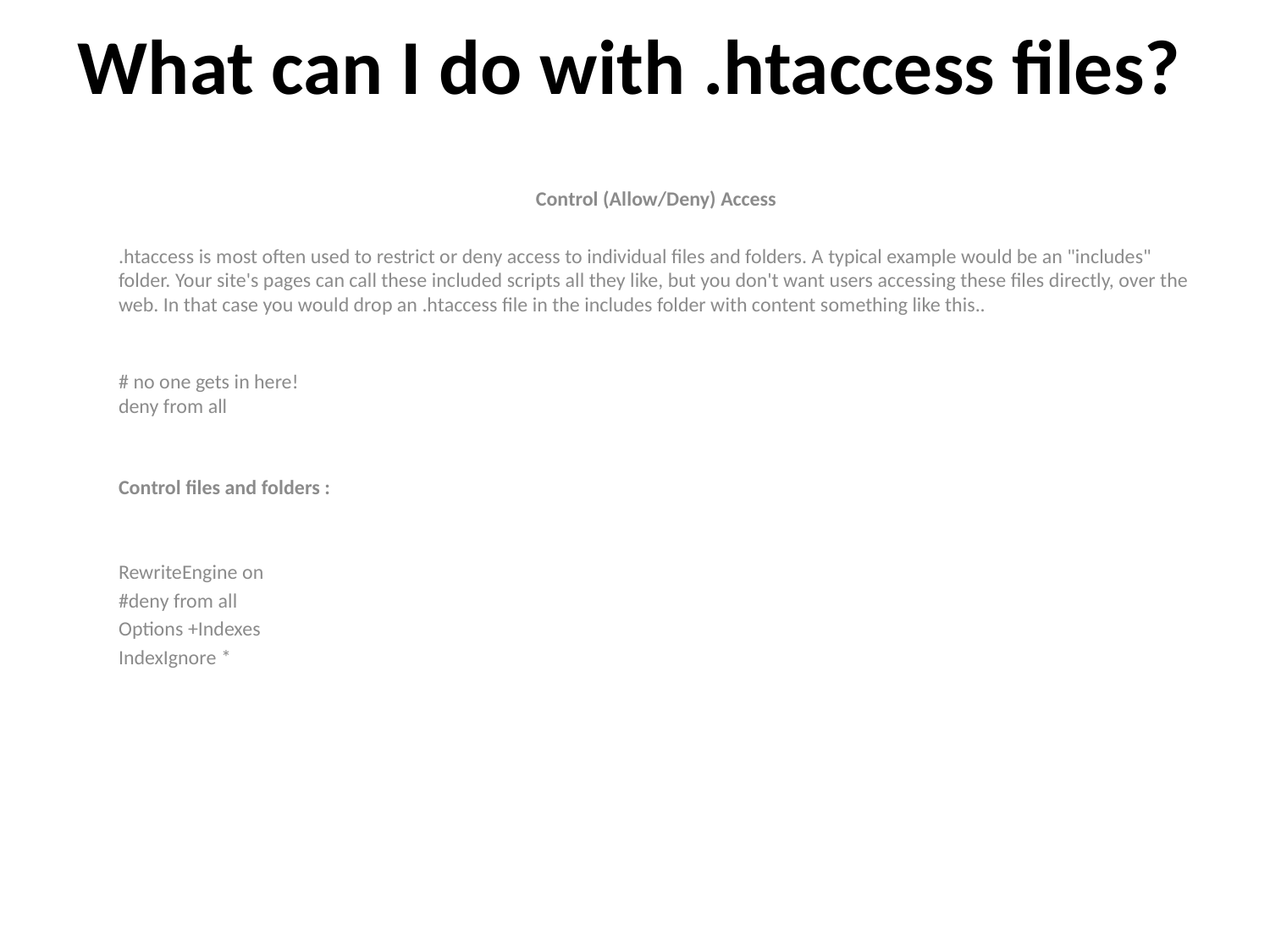

# What can I do with .htaccess files?
Control (Allow/Deny) Access

.htaccess is most often used to restrict or deny access to individual files and folders. A typical example would be an "includes" folder. Your site's pages can call these included scripts all they like, but you don't want users accessing these files directly, over the web. In that case you would drop an .htaccess file in the includes folder with content something like this..
# no one gets in here! deny from all

Control files and folders :

RewriteEngine on
#deny from all
Options +Indexes
IndexIgnore *